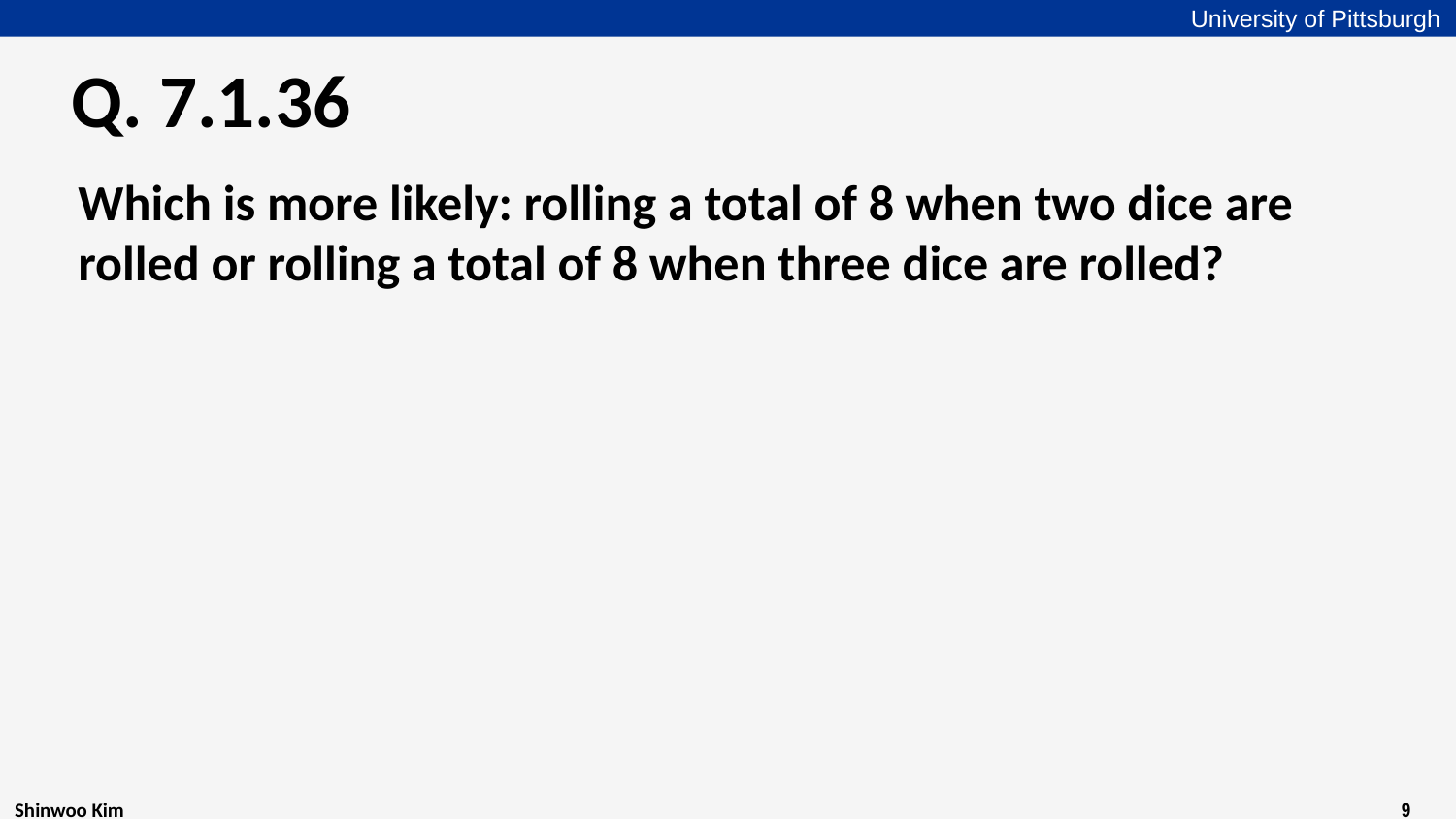

# Q. 7.1.36
Which is more likely: rolling a total of 8 when two dice are rolled or rolling a total of 8 when three dice are rolled?